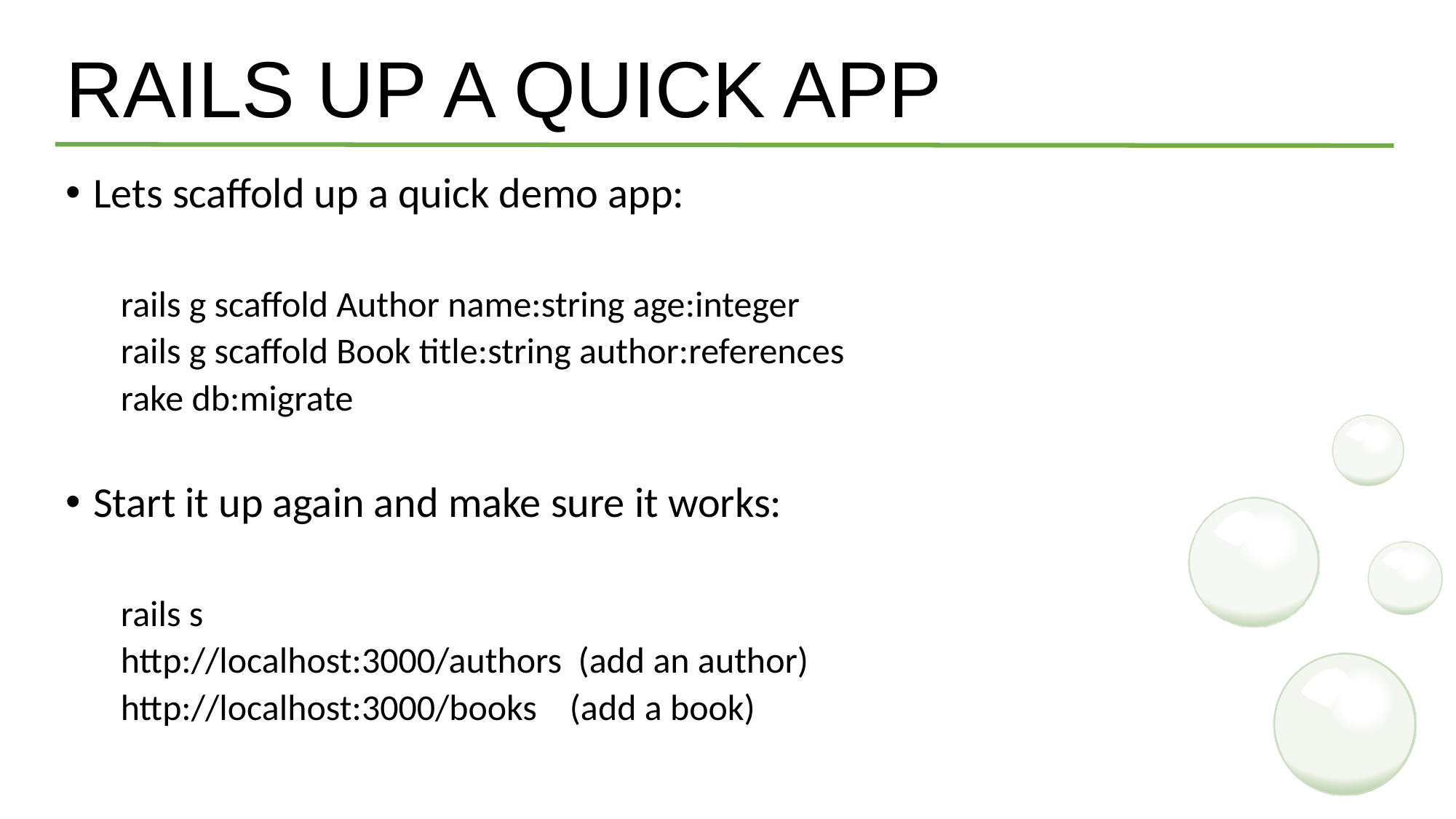

# RAILS UP A QUICK APP
Lets scaffold up a quick demo app:

rails g scaffold Author name:string age:integer
rails g scaffold Book title:string author:references
rake db:migrate

Start it up again and make sure it works:

rails s
http://localhost:3000/authors  (add an author)
http://localhost:3000/books    (add a book)